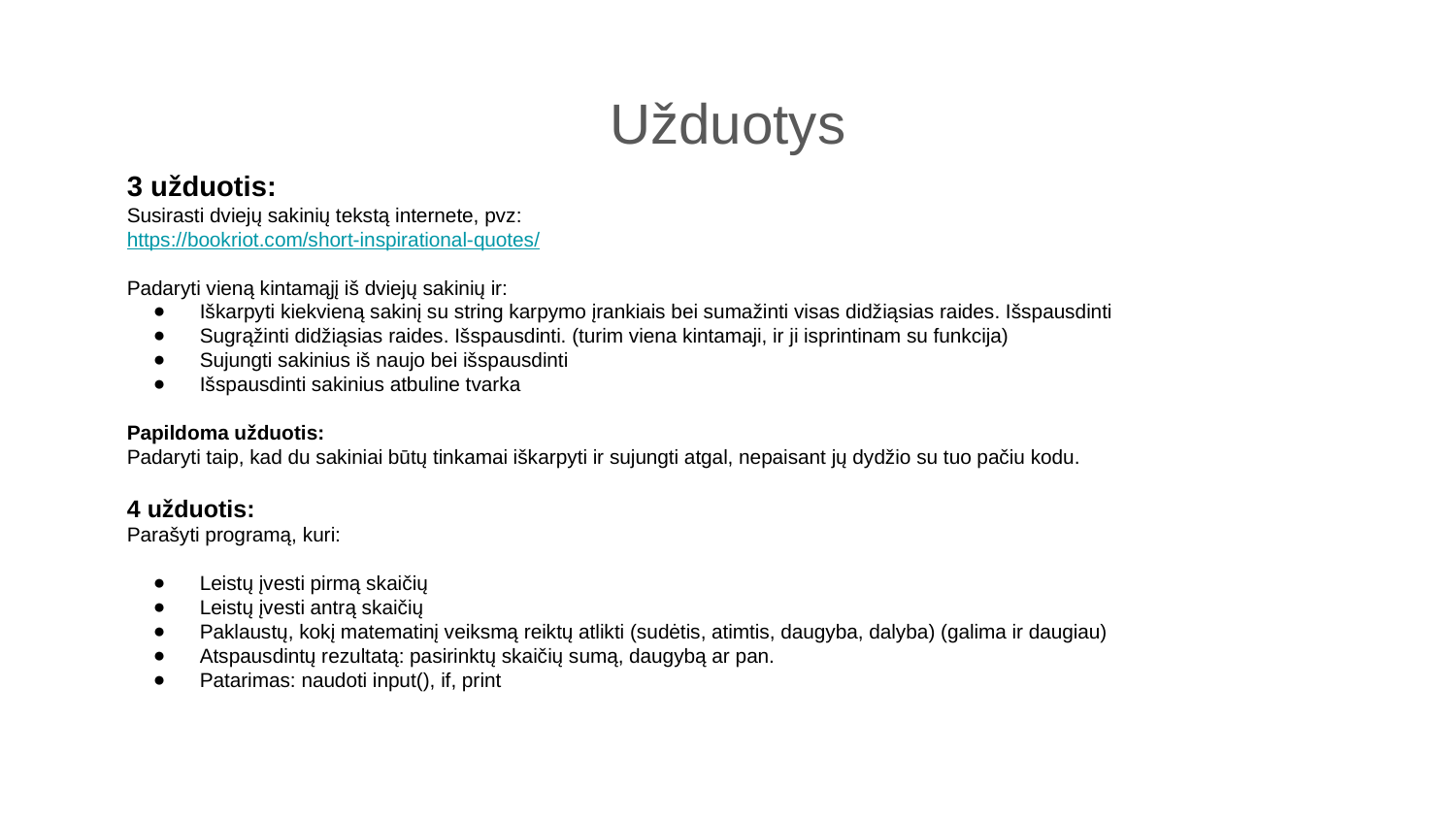

Užduotys
3 užduotis:
Susirasti dviejų sakinių tekstą internete, pvz:
https://bookriot.com/short-inspirational-quotes/

Padaryti vieną kintamąjį iš dviejų sakinių ir:
Iškarpyti kiekvieną sakinį su string karpymo įrankiais bei sumažinti visas didžiąsias raides. Išspausdinti
Sugrąžinti didžiąsias raides. Išspausdinti. (turim viena kintamaji, ir ji isprintinam su funkcija)
Sujungti sakinius iš naujo bei išspausdinti
Išspausdinti sakinius atbuline tvarka

Papildoma užduotis:
Padaryti taip, kad du sakiniai būtų tinkamai iškarpyti ir sujungti atgal, nepaisant jų dydžio su tuo pačiu kodu.

4 užduotis:
Parašyti programą, kuri:

Leistų įvesti pirmą skaičių
Leistų įvesti antrą skaičių
Paklaustų, kokį matematinį veiksmą reiktų atlikti (sudėtis, atimtis, daugyba, dalyba) (galima ir daugiau)
Atspausdintų rezultatą: pasirinktų skaičių sumą, daugybą ar pan.
Patarimas: naudoti input(), if, print